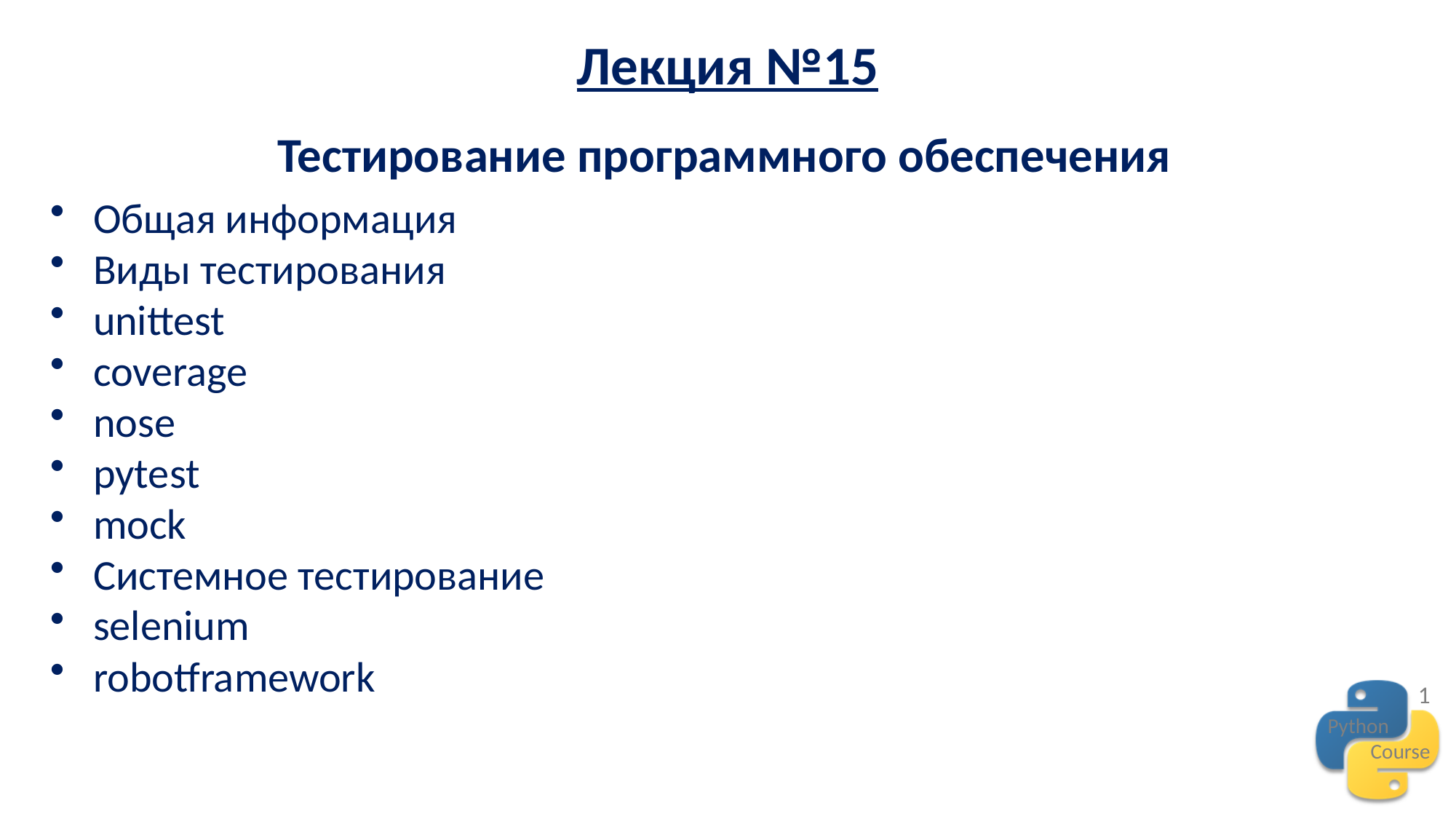

Лекция №15
Тестирование программного обеспечения
Общая информация
Виды тестирования
unittest
coverage
nose
pytest
mock
Системное тестирование
selenium
robotframework